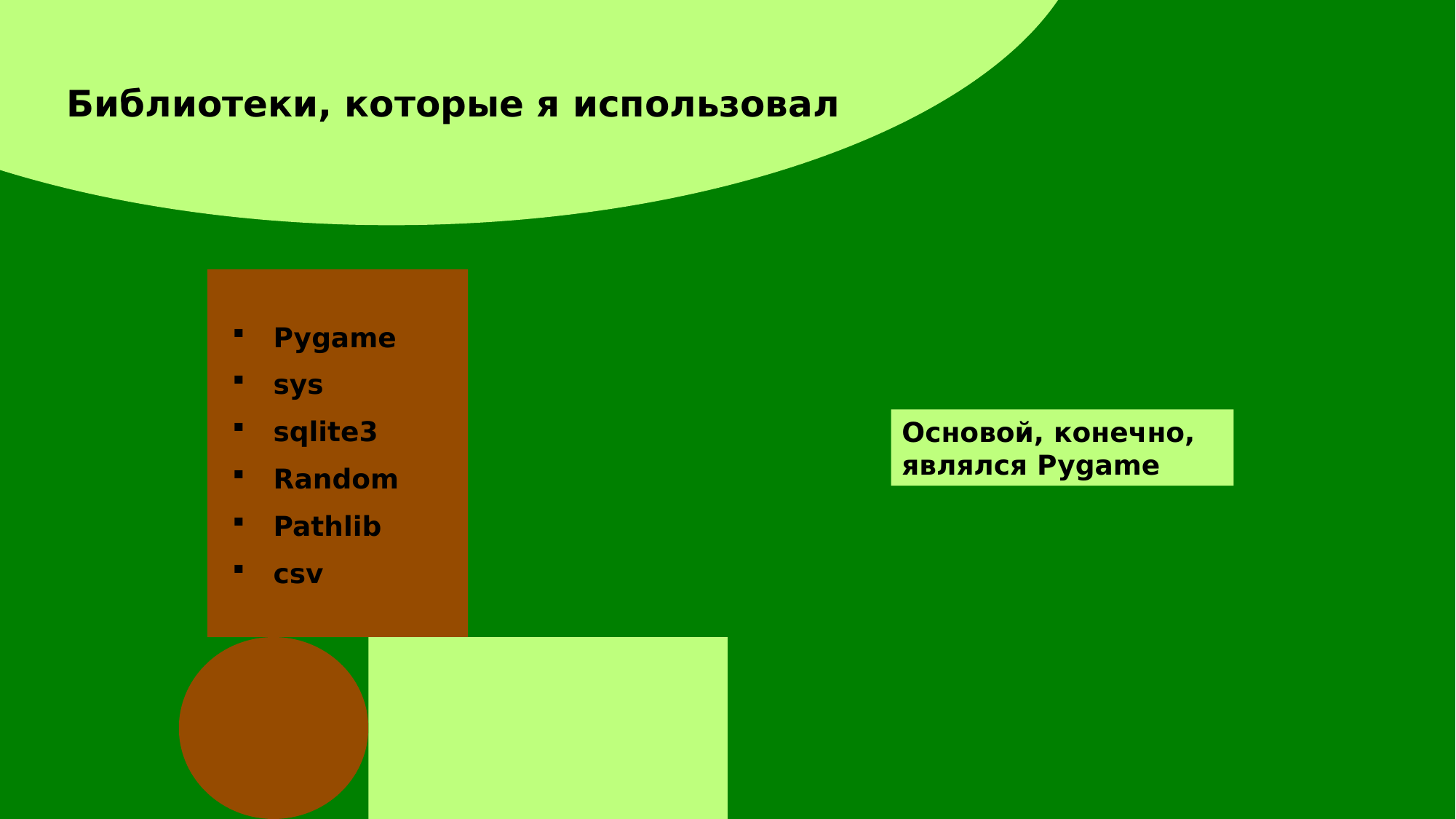

Библиотеки, которые я использовал

Pygame
sys
sqlite3
Random
Pathlib
csv
Основой, конечно, являлся Pygame